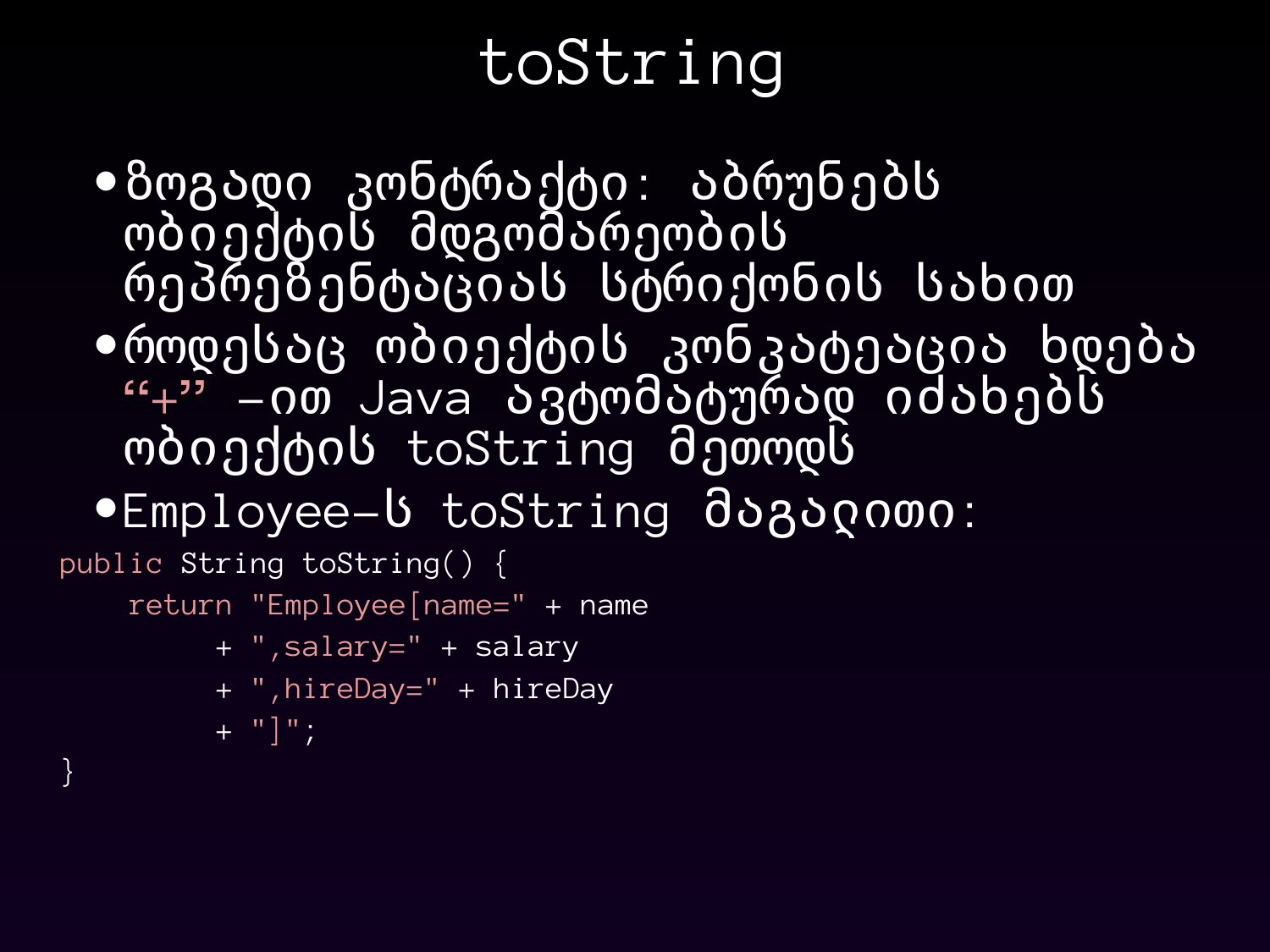

toString
ზოგადი კონტრაქტი: აბრუნებს ობიექტის მდგომარეობის რეპრეზენტაციას სტრიქონის სახით
როდესაც ობიექტის კონკატეაცია ხდება “+” -ით Java ავტომატურად იძახებს ობიექტის toString მეთოდს
Employee-ს toString მაგალითი:
public String toString() {
    return "Employee[name=" + name
         + ",salary=" + salary
         + ",hireDay=" + hireDay
         + "]";
}